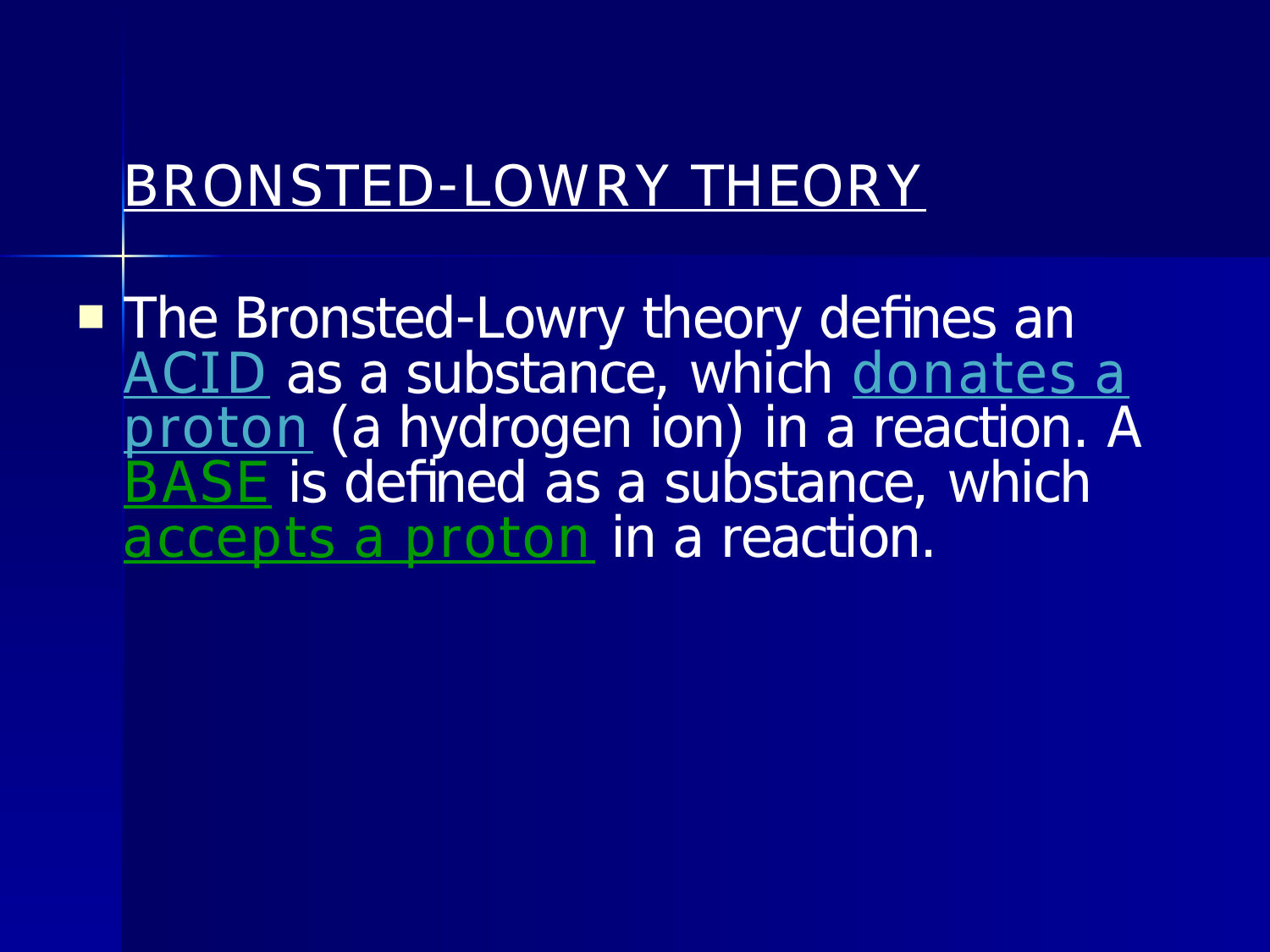

BRONSTED-LOWRY THEORY

The Bronsted-Lowry theory defines an ACID as a substance, which donates a proton (a hydrogen ion) in a reaction. A BASE is defined as a substance, which accepts a proton in a reaction.